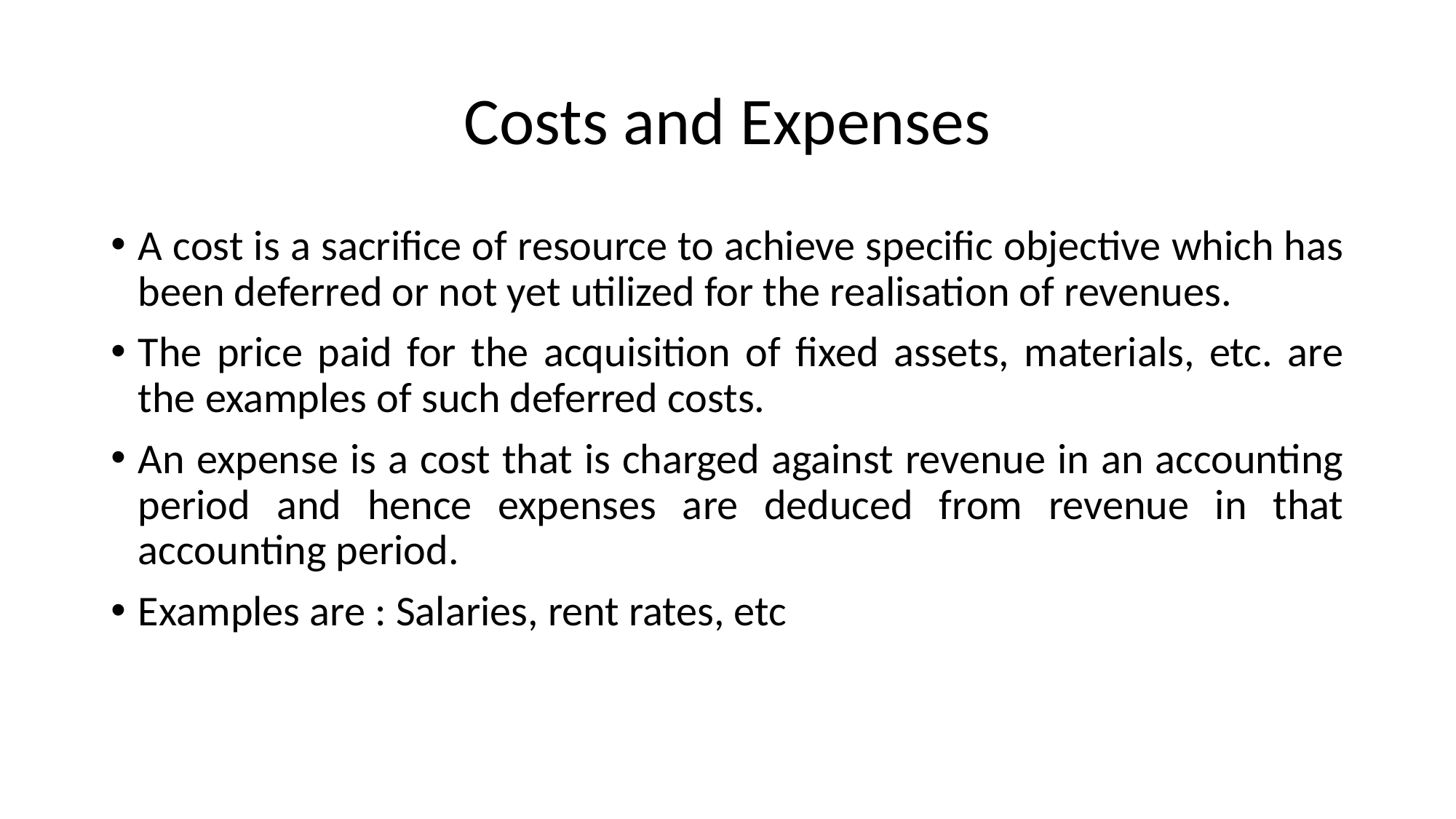

# Costs and Expenses
A cost is a sacrifice of resource to achieve specific objective which has been deferred or not yet utilized for the realisation of revenues.
The price paid for the acquisition of fixed assets, materials, etc. are the examples of such deferred costs.
An expense is a cost that is charged against revenue in an accounting period and hence expenses are deduced from revenue in that accounting period.
Examples are : Salaries, rent rates, etc